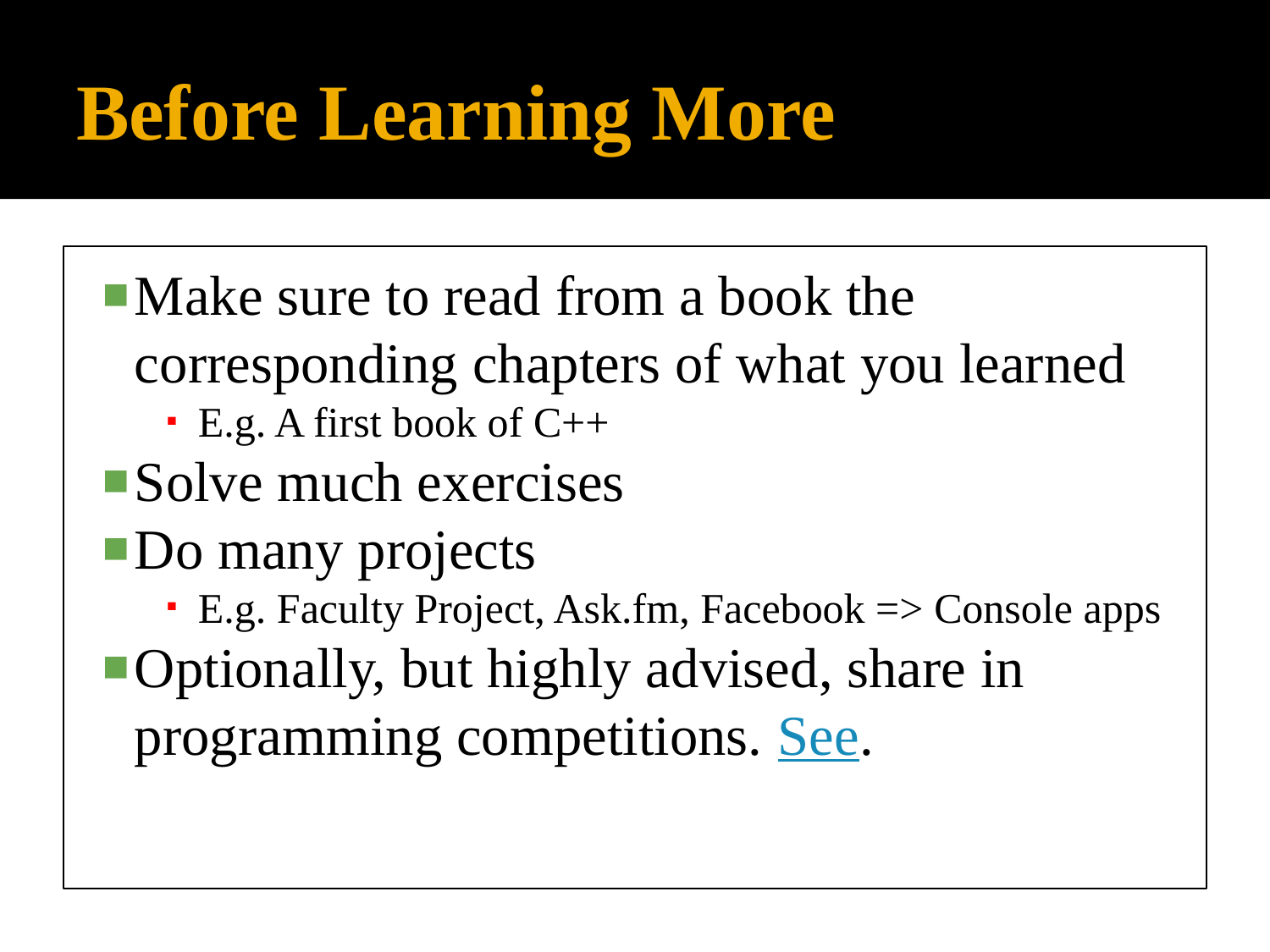

# Before Learning More
Make sure to read from a book the corresponding chapters of what you learned
E.g. A first book of C++
Solve much exercises
Do many projects
E.g. Faculty Project, Ask.fm, Facebook => Console apps
Optionally, but highly advised, share in programming competitions. See.